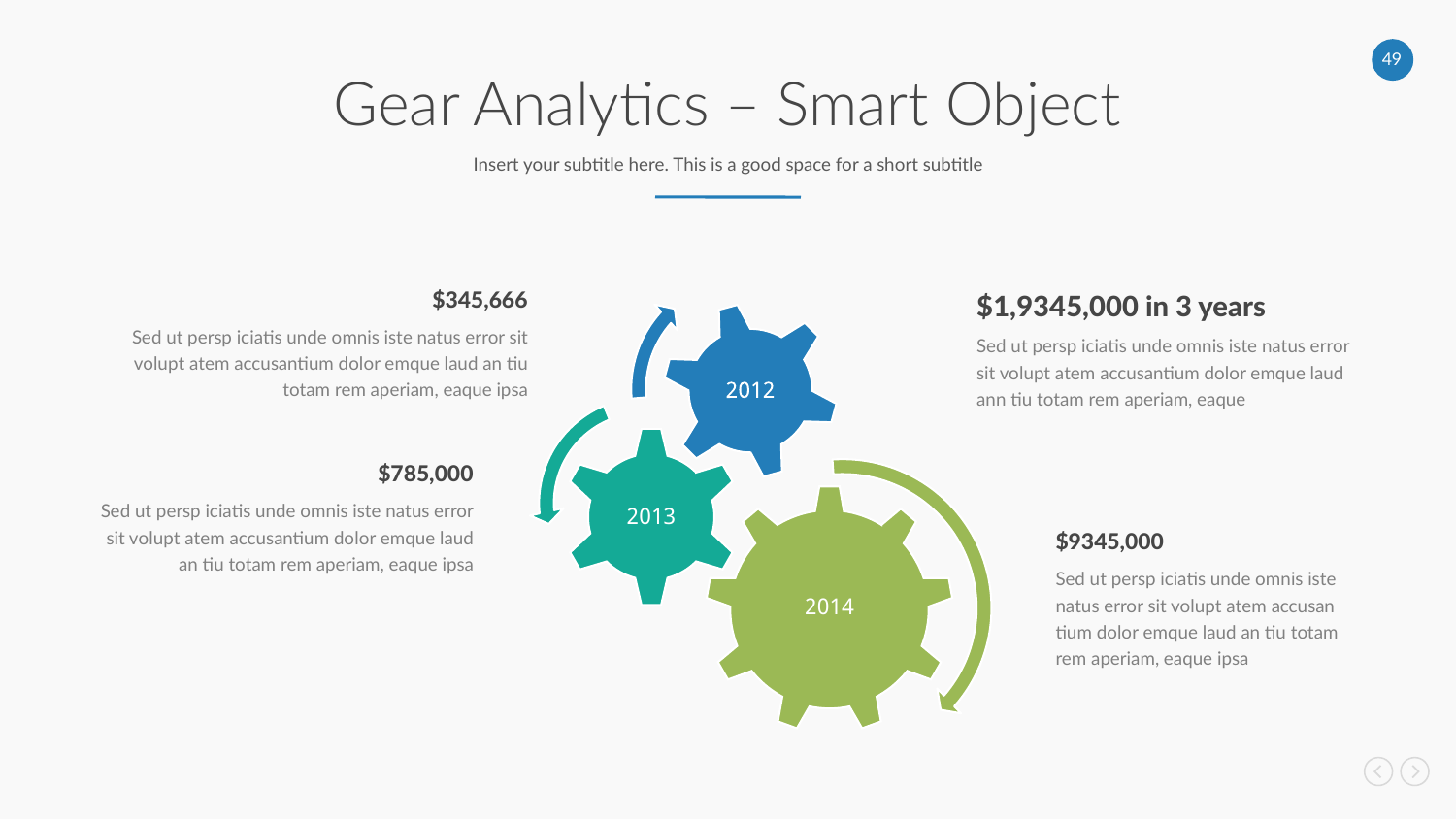

Gear Analytics – Smart Object
Insert your subtitle here. This is a good space for a short subtitle
2014
2013
2012
$345,666
Sed ut persp iciatis unde omnis iste natus error sit volupt atem accusantium dolor emque laud an tiu totam rem aperiam, eaque ipsa
$1,9345,000 in 3 years
Sed ut persp iciatis unde omnis iste natus error sit volupt atem accusantium dolor emque laud ann tiu totam rem aperiam, eaque
$785,000
Sed ut persp iciatis unde omnis iste natus error sit volupt atem accusantium dolor emque laud an tiu totam rem aperiam, eaque ipsa
$9345,000
Sed ut persp iciatis unde omnis iste natus error sit volupt atem accusan tium dolor emque laud an tiu totam rem aperiam, eaque ipsa